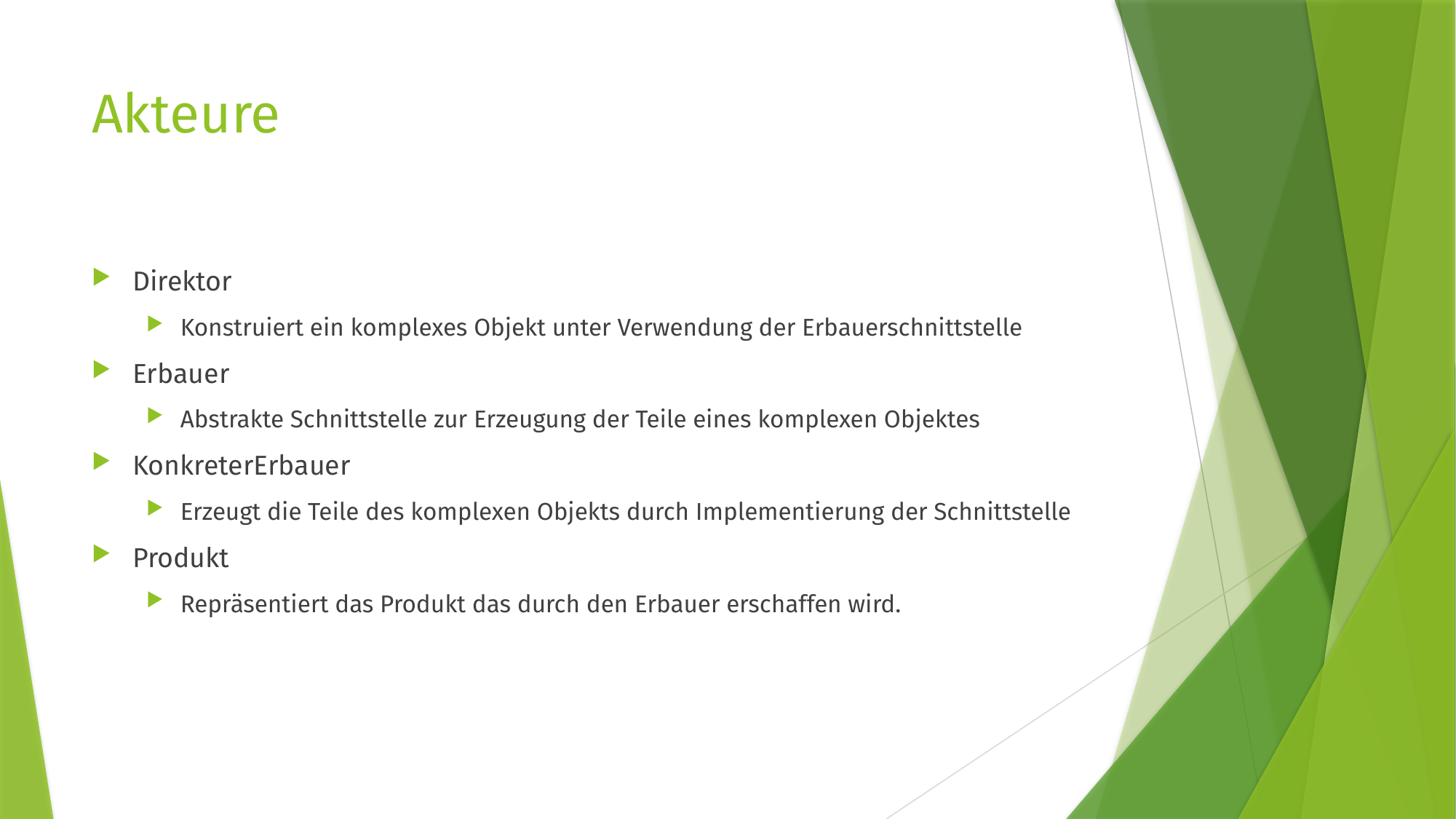

# Akteure
Direktor
Konstruiert ein komplexes Objekt unter Verwendung der Erbauerschnittstelle
Erbauer
Abstrakte Schnittstelle zur Erzeugung der Teile eines komplexen Objektes
KonkreterErbauer
Erzeugt die Teile des komplexen Objekts durch Implementierung der Schnittstelle
Produkt
Repräsentiert das Produkt das durch den Erbauer erschaffen wird.